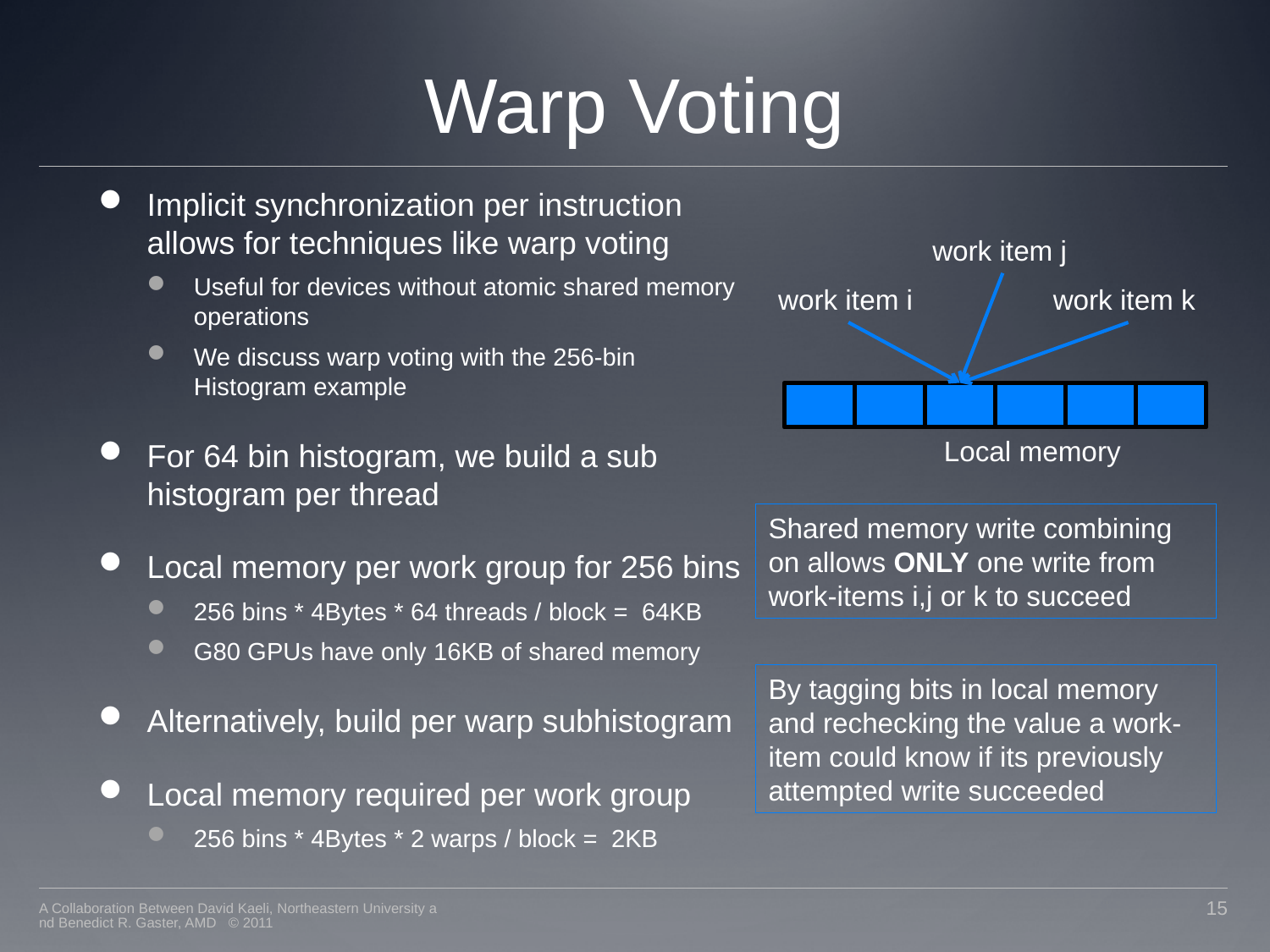

# Warp Voting
Implicit synchronization per instruction allows for techniques like warp voting
Useful for devices without atomic shared memory operations
We discuss warp voting with the 256-bin Histogram example
For 64 bin histogram, we build a sub histogram per thread
Local memory per work group for 256 bins
256 bins * 4Bytes * 64 threads / block =  64KB
G80 GPUs have only 16KB of shared memory
Alternatively, build per warp subhistogram
Local memory required per work group
256 bins * 4Bytes * 2 warps / block =  2KB
work item j
work item k
work item i

Local memory
Shared memory write combining on allows ONLY one write from work-items i,j or k to succeed
By tagging bits in local memory and rechecking the value a work-item could know if its previously attempted write succeeded
A Collaboration Between David Kaeli, Northeastern University and Benedict R. Gaster, AMD   © 2011
15